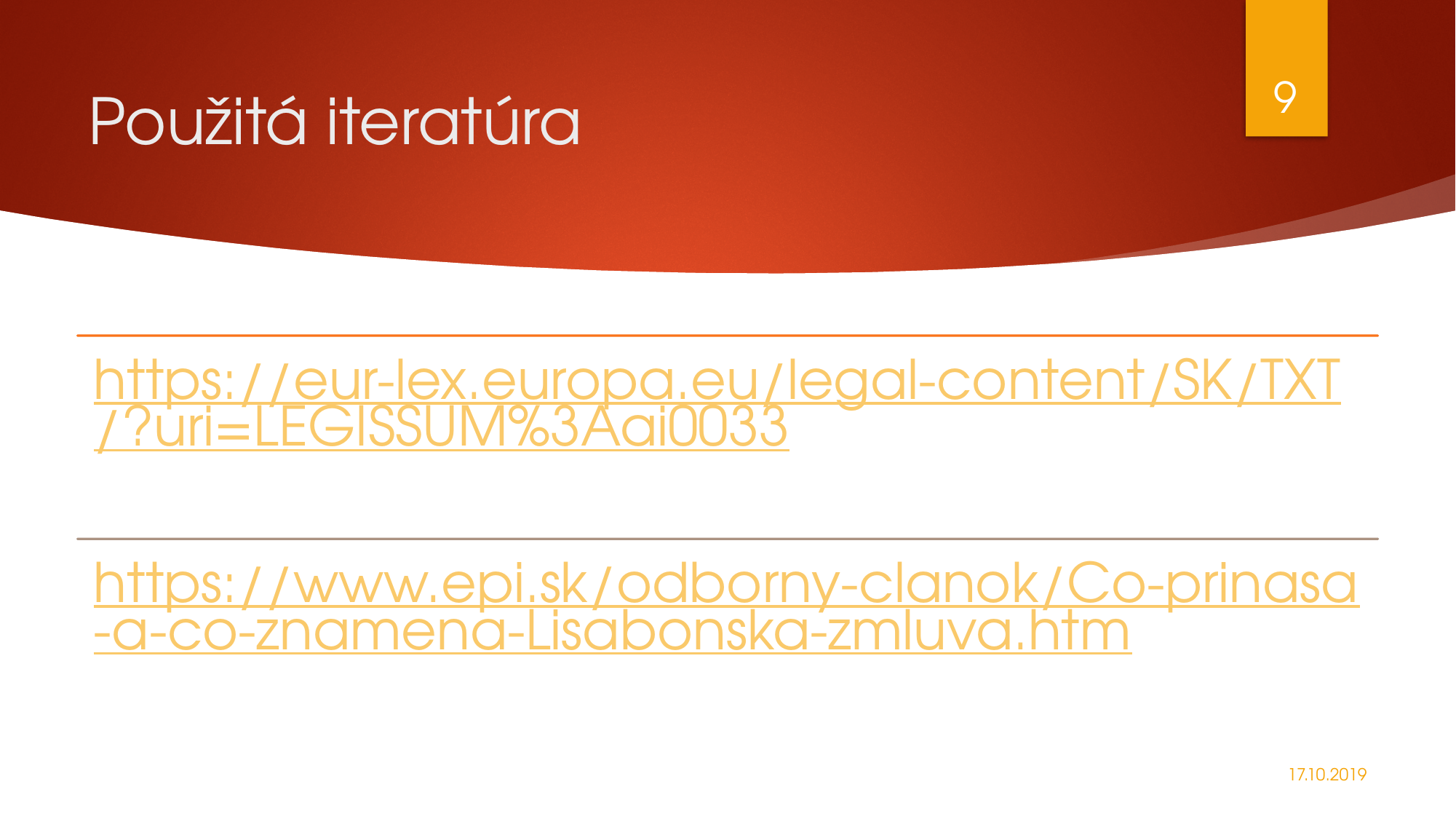

9
# Použitá iteratúra

https://eur-lex.europa.eu/legal-content/SK/TXT/?uri=LEGISSUM%3Aai0033
https://www.epi.sk/odborny-clanok/Co-prinasa-a-co-znamena-Lisabonska-zmluva.htm
17.10.2019